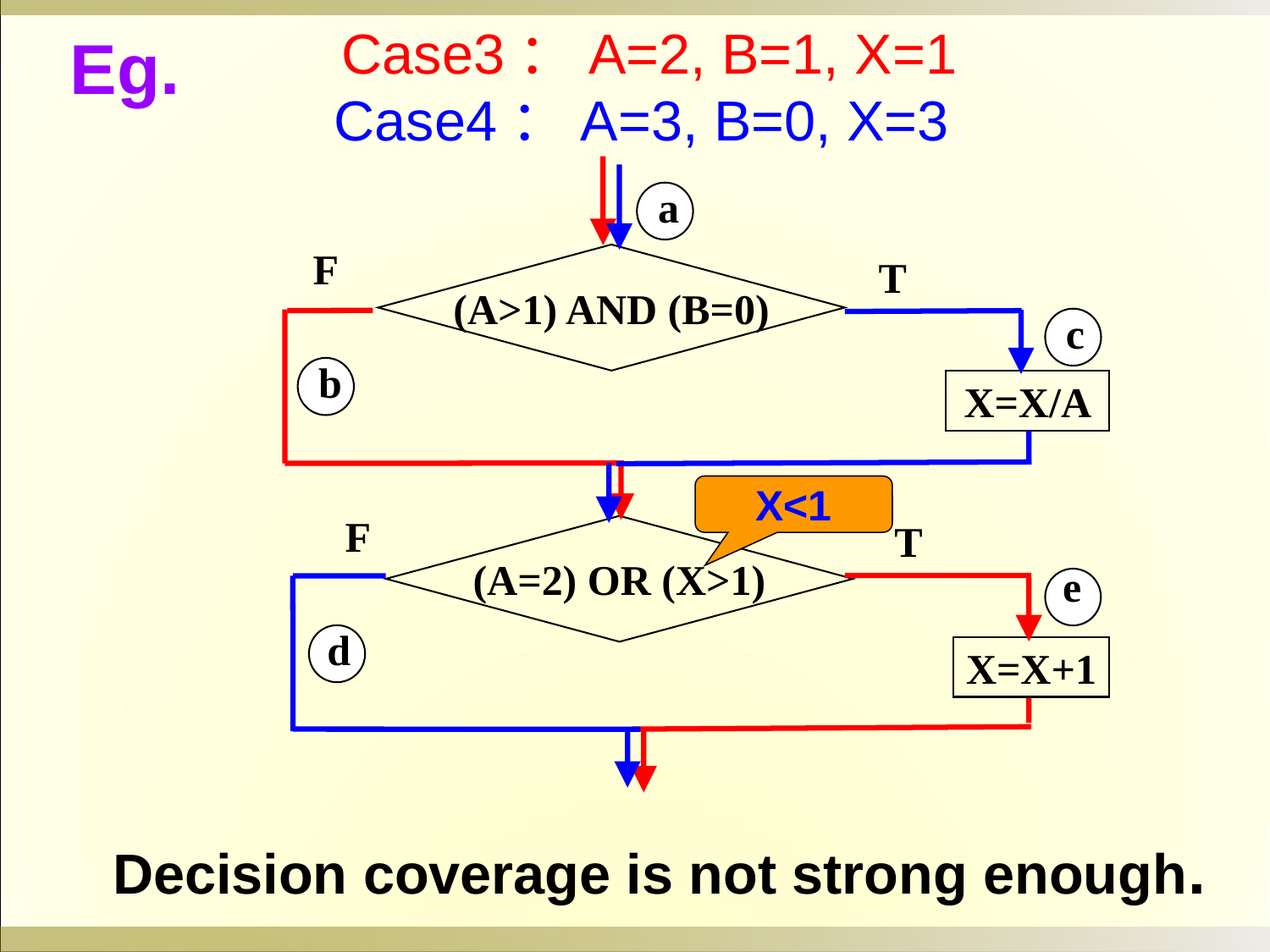

Case3：A=2, B=1, X=1
Case4：A=3, B=0, X=3
Eg.

a

F
(A>1) AND (B=0)
T
c

b

X=X/A

X<1
F
T
(A=2) OR (X>1)
e

d

X=X+1

   Decision coverage is not strong enough.